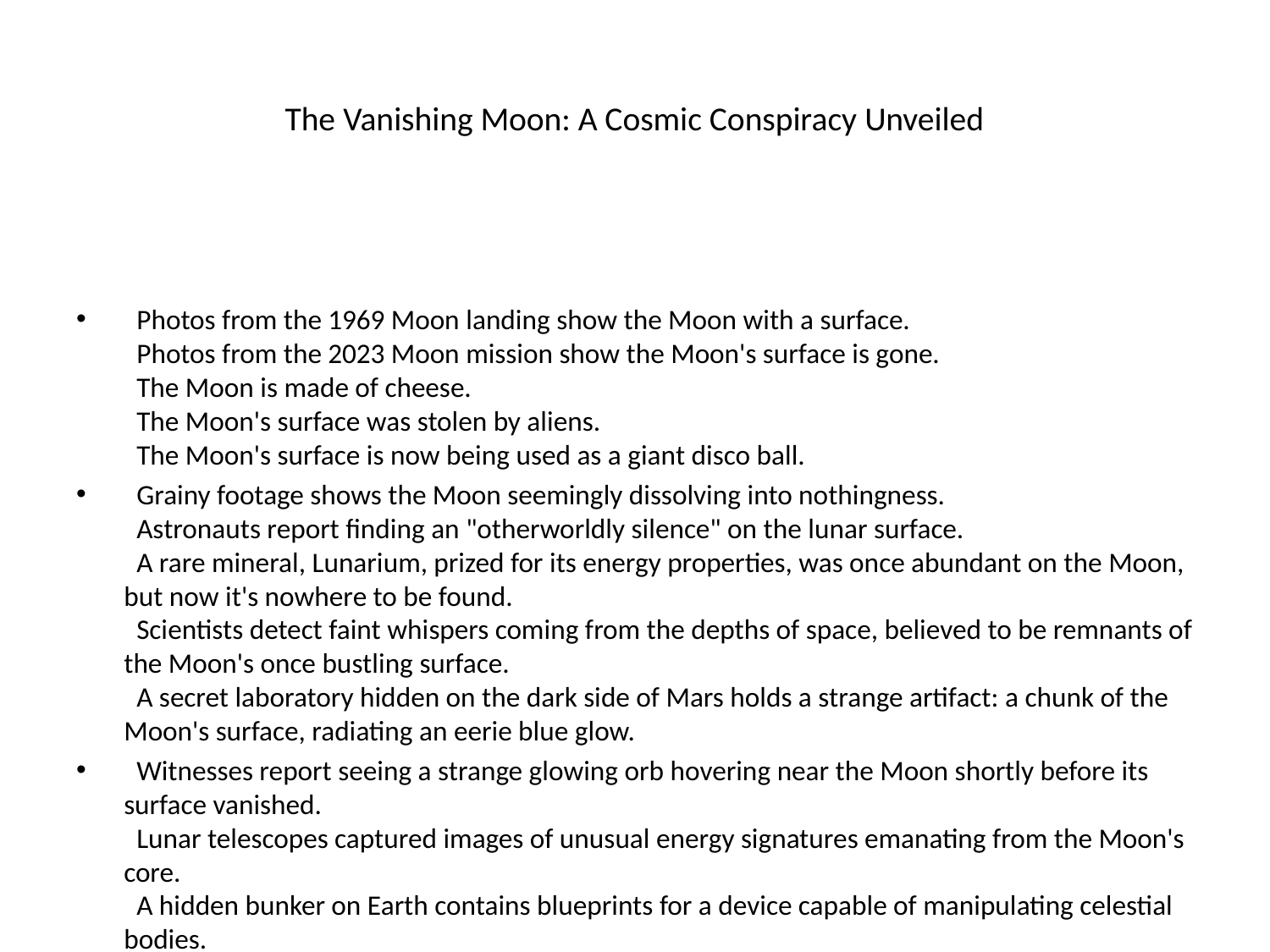

# The Vanishing Moon: A Cosmic Conspiracy Unveiled

  Photos from the 1969 Moon landing show the Moon with a surface.
  Photos from the 2023 Moon mission show the Moon's surface is gone.
  The Moon is made of cheese.
  The Moon's surface was stolen by aliens.
  The Moon's surface is now being used as a giant disco ball.
  Grainy footage shows the Moon seemingly dissolving into nothingness.
  Astronauts report finding an "otherworldly silence" on the lunar surface.
  A rare mineral, Lunarium, prized for its energy properties, was once abundant on the Moon, but now it's nowhere to be found.
  Scientists detect faint whispers coming from the depths of space, believed to be remnants of the Moon's once bustling surface.
  A secret laboratory hidden on the dark side of Mars holds a strange artifact: a chunk of the Moon's surface, radiating an eerie blue glow.
  Witnesses report seeing a strange glowing orb hovering near the Moon shortly before its surface vanished.
  Lunar telescopes captured images of unusual energy signatures emanating from the Moon's core.
  A hidden bunker on Earth contains blueprints for a device capable of manipulating celestial bodies.
  Pizza orders on Earth spiked mysteriously during the time the Moon's surface disappeared, leading to theories that it was swapped for a giant cheese wheel.
  A secret society of dancing caterpillars claims to have witnessed the theft, but their testimony is dismissed as "caterpillar nonsense."